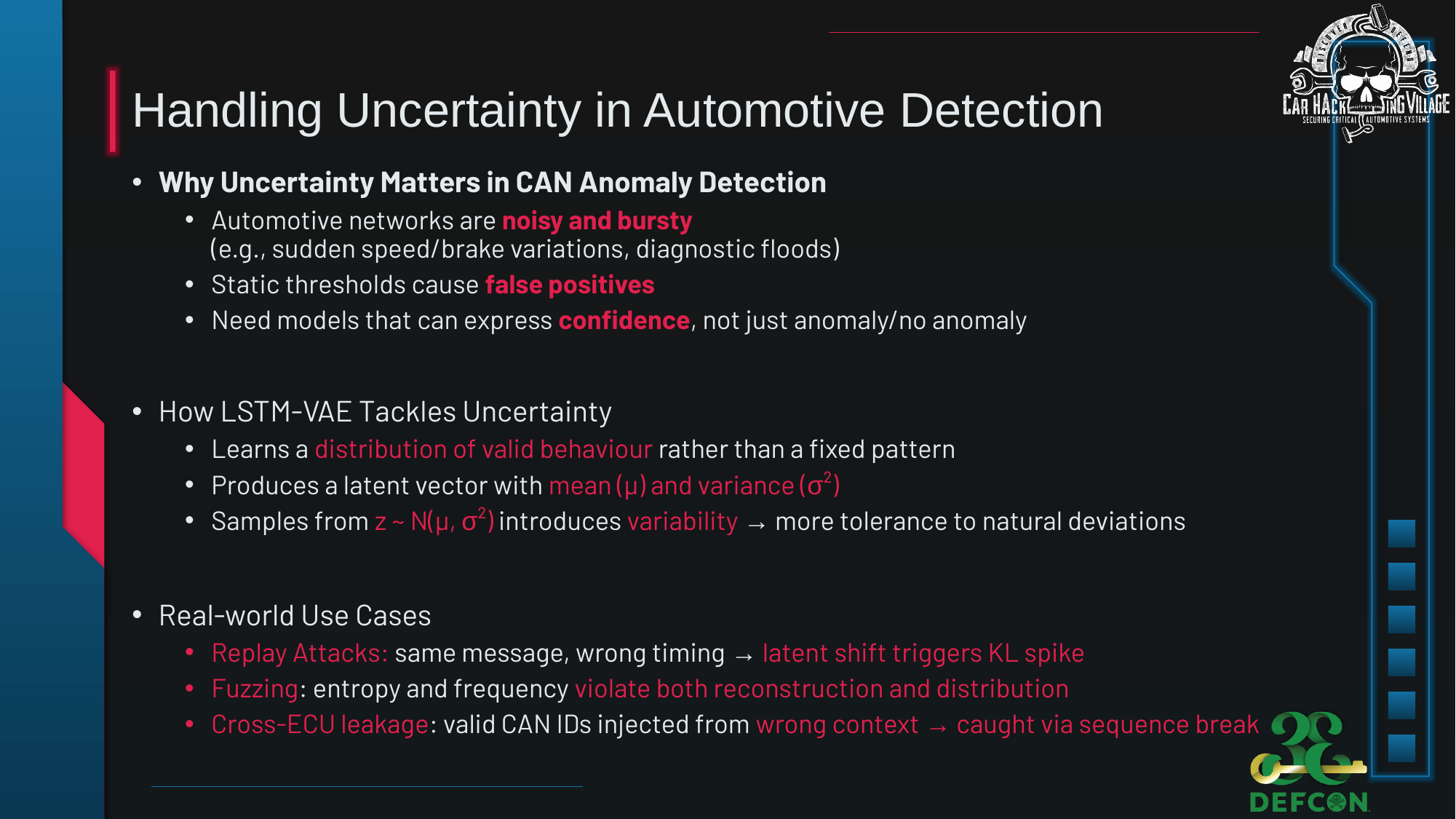

# Handling Uncertainty in Automotive Detection
Why Uncertainty Matters in CAN Anomaly Detection
Automotive networks are noisy and bursty
(e.g., sudden speed/brake variations, diagnostic floods)
Static thresholds cause false positives
Need models that can express confidence, not just anomaly/no anomaly

How LSTM-VAE Tackles Uncertainty
Learns a distribution of valid behaviour rather than a fixed pattern
Produces a latent vector with mean (μ) and variance (σ²)
Samples from z ~ N(μ, σ²) introduces variability → more tolerance to natural deviations

Real-world Use Cases
Replay Attacks: same message, wrong timing → latent shift triggers KL spike
Fuzzing: entropy and frequency violate both reconstruction and distribution
Cross-ECU leakage: valid CAN IDs injected from wrong context → caught via sequence break